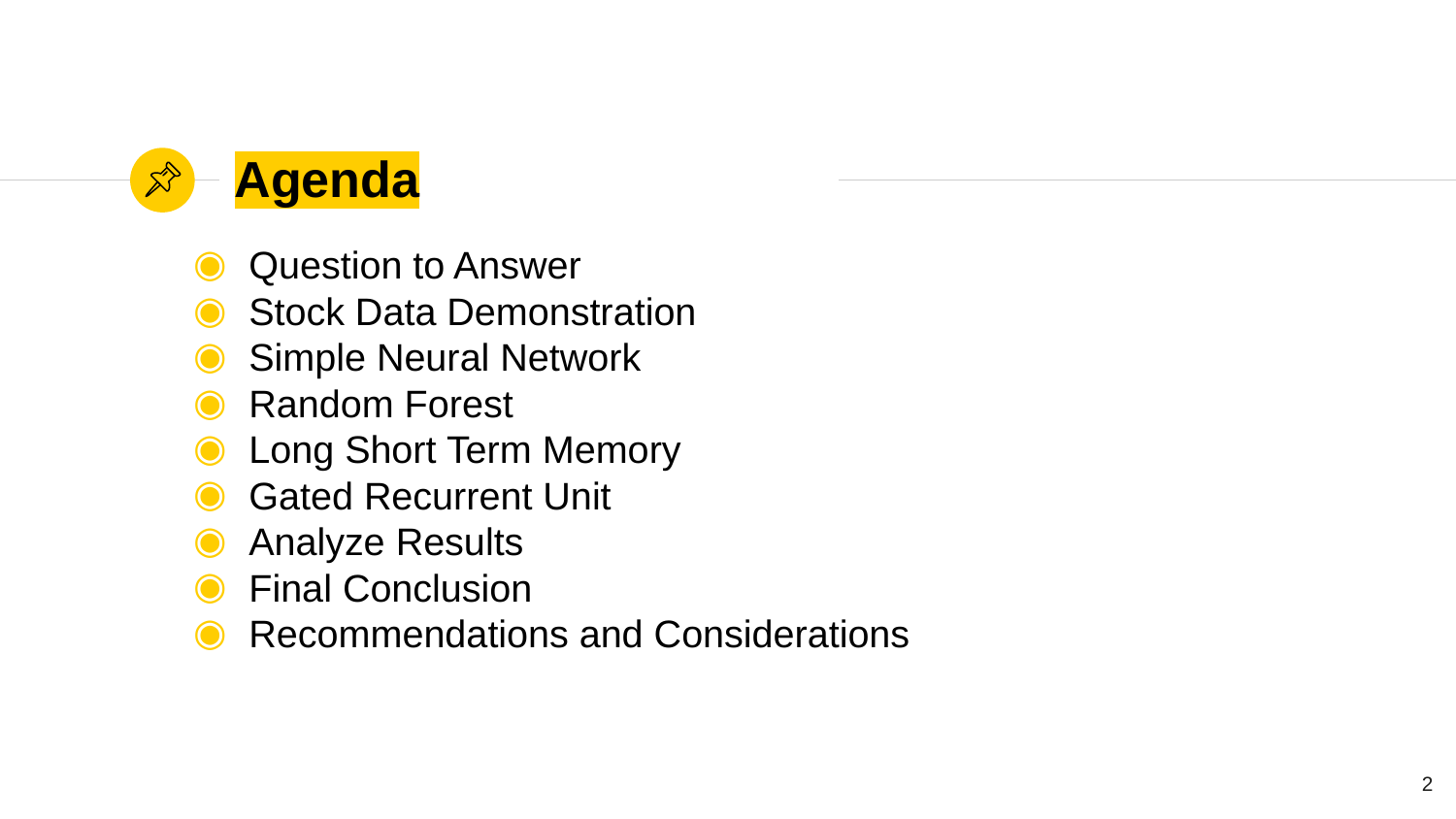

# Agenda

Question to Answer
Stock Data Demonstration
Simple Neural Network
Random Forest
Long Short Term Memory
Gated Recurrent Unit
Analyze Results
Final Conclusion
Recommendations and Considerations

2